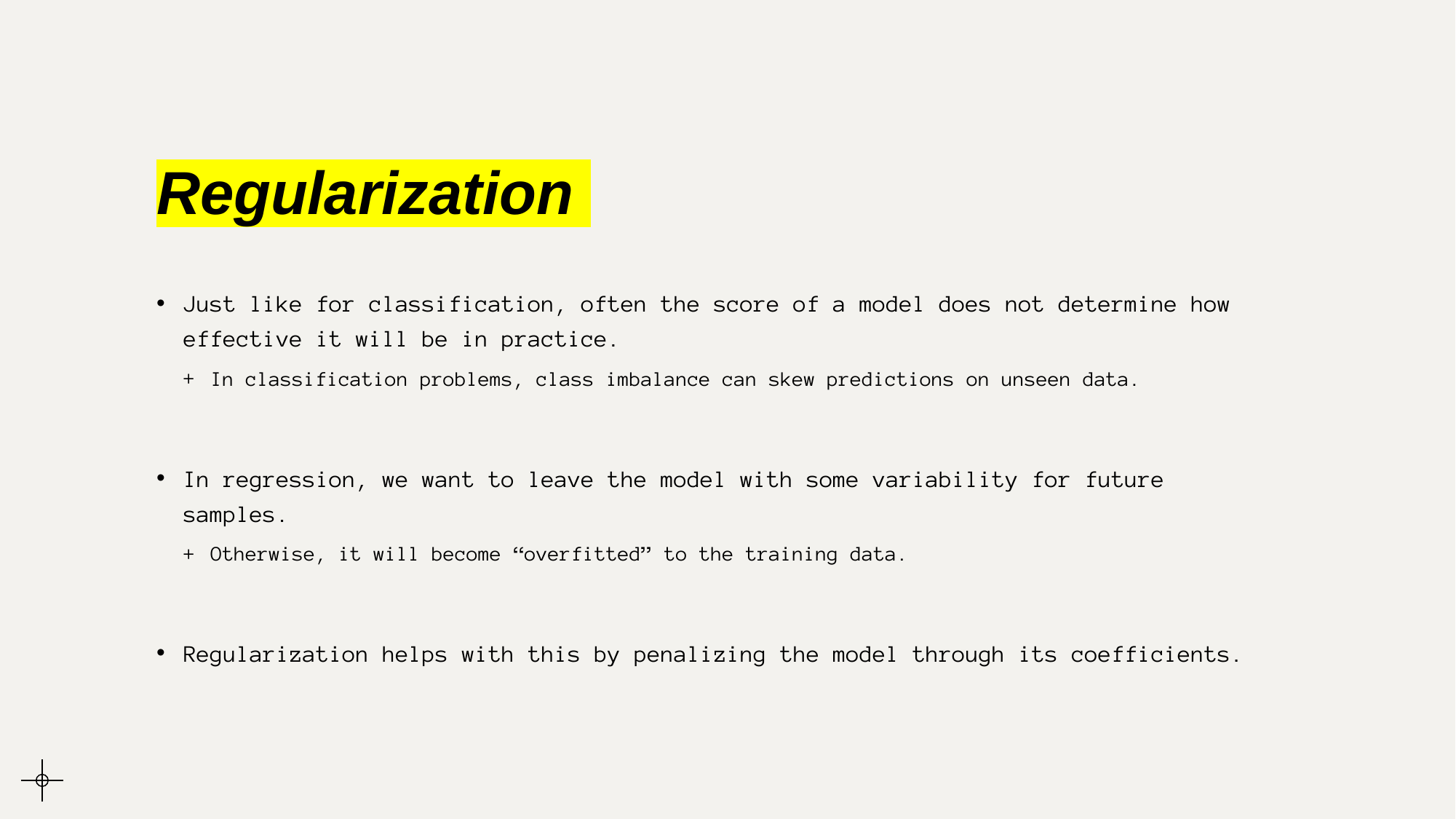

# Regularization
Just like for classification, often the score of a model does not determine how effective it will be in practice.
In classification problems, class imbalance can skew predictions on unseen data.

In regression, we want to leave the model with some variability for future samples.
Otherwise, it will become “overfitted” to the training data.

Regularization helps with this by penalizing the model through its coefficients.